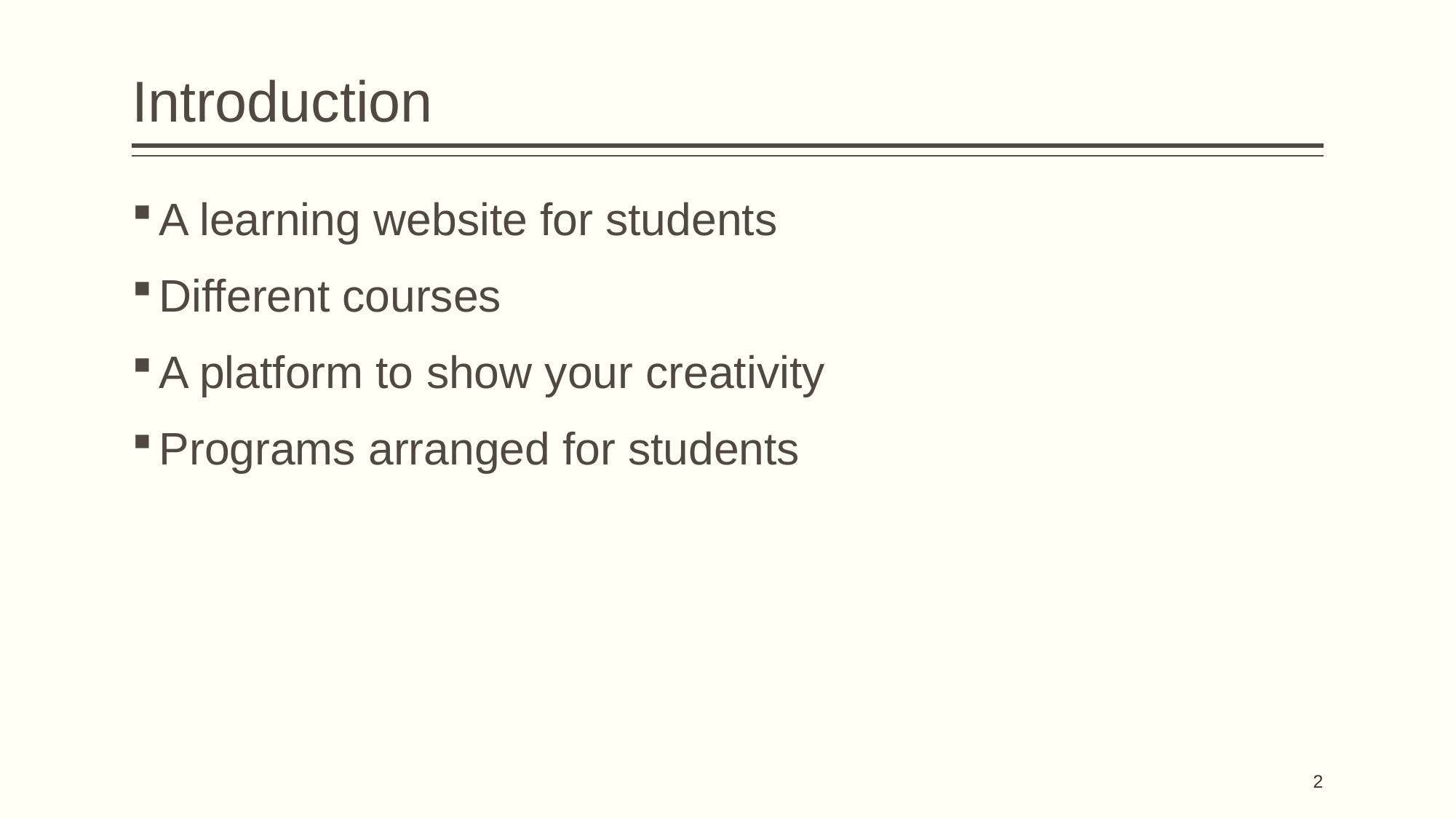

# Introduction
A learning website for students
Different courses
A platform to show your creativity
Programs arranged for students
2